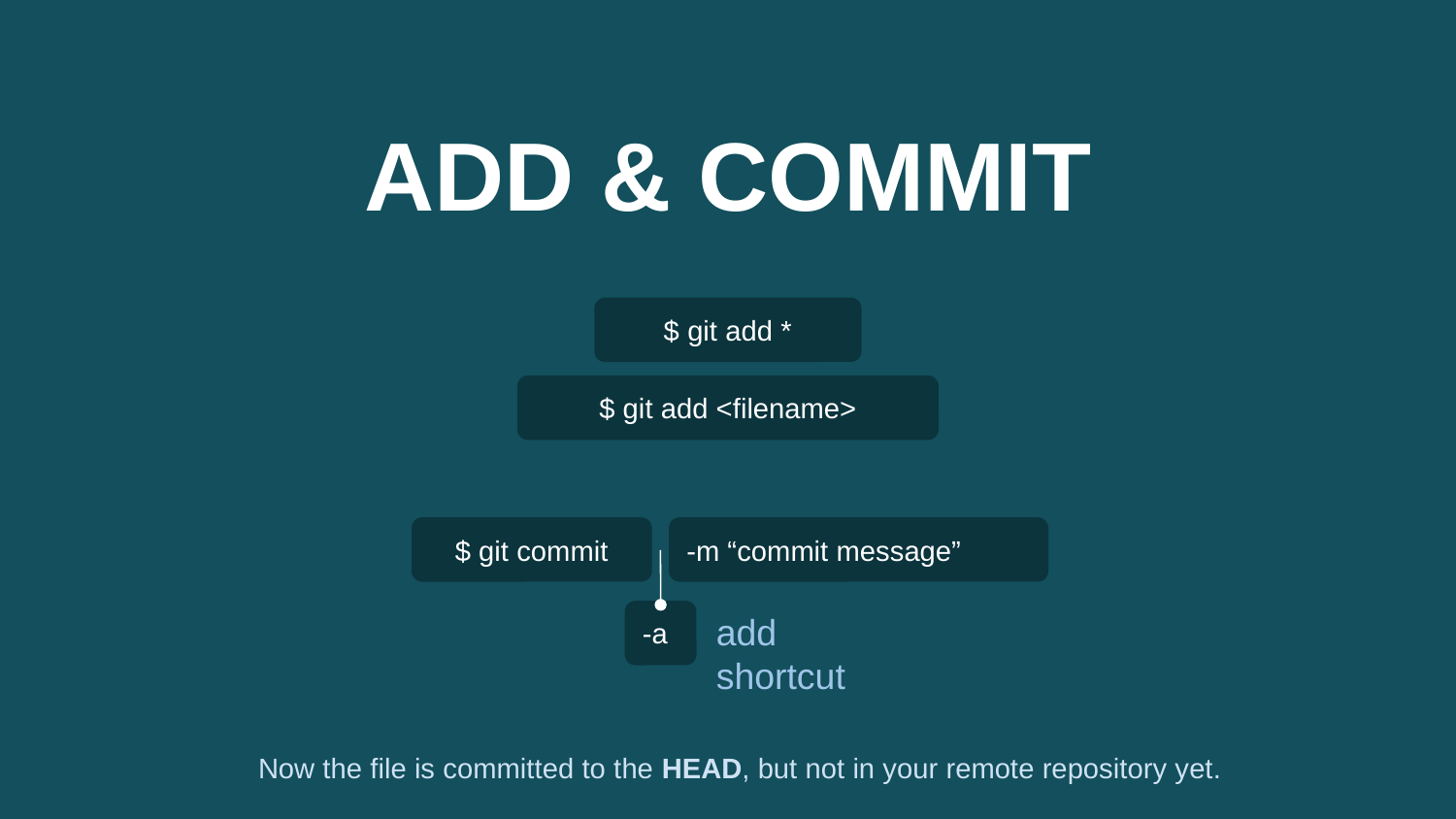

# ADD & COMMIT
$ git add *
$ git add <filename>
$ git commit
-m “commit message”
add shortcut
-a
Now the file is committed to the HEAD, but not in your remote repository yet.